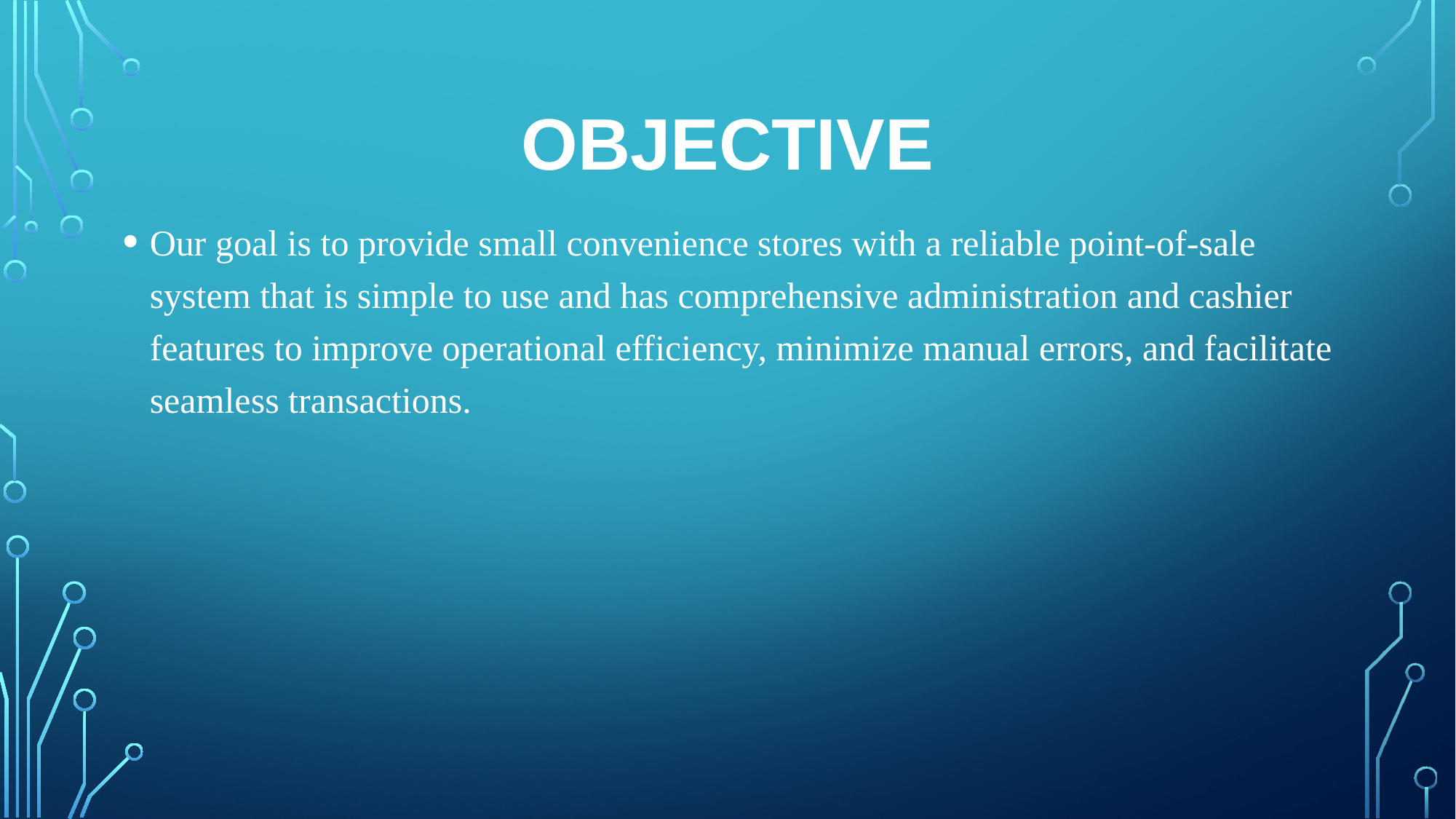

# OBJECTIVE

Our goal is to provide small convenience stores with a reliable point-of-sale system that is simple to use and has comprehensive administration and cashier features to improve operational efficiency, minimize manual errors, and facilitate seamless transactions.